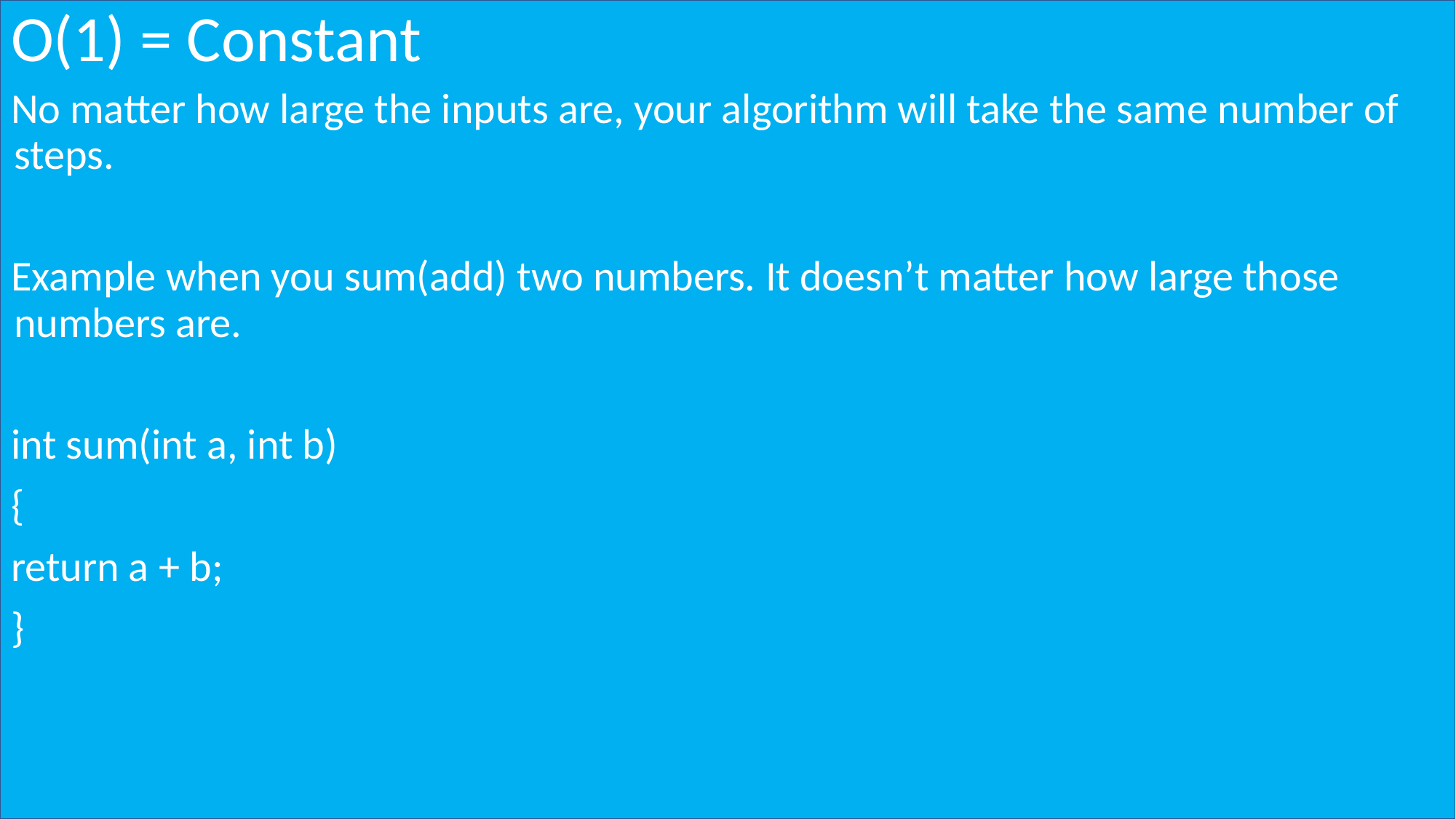

# O(1) = Constant
No matter how large the inputs are, your algorithm will take the same number of steps.

Example when you sum(add) two numbers. It doesn’t matter how large those numbers are.

int sum(int a, int b)
{
return a + b;
}